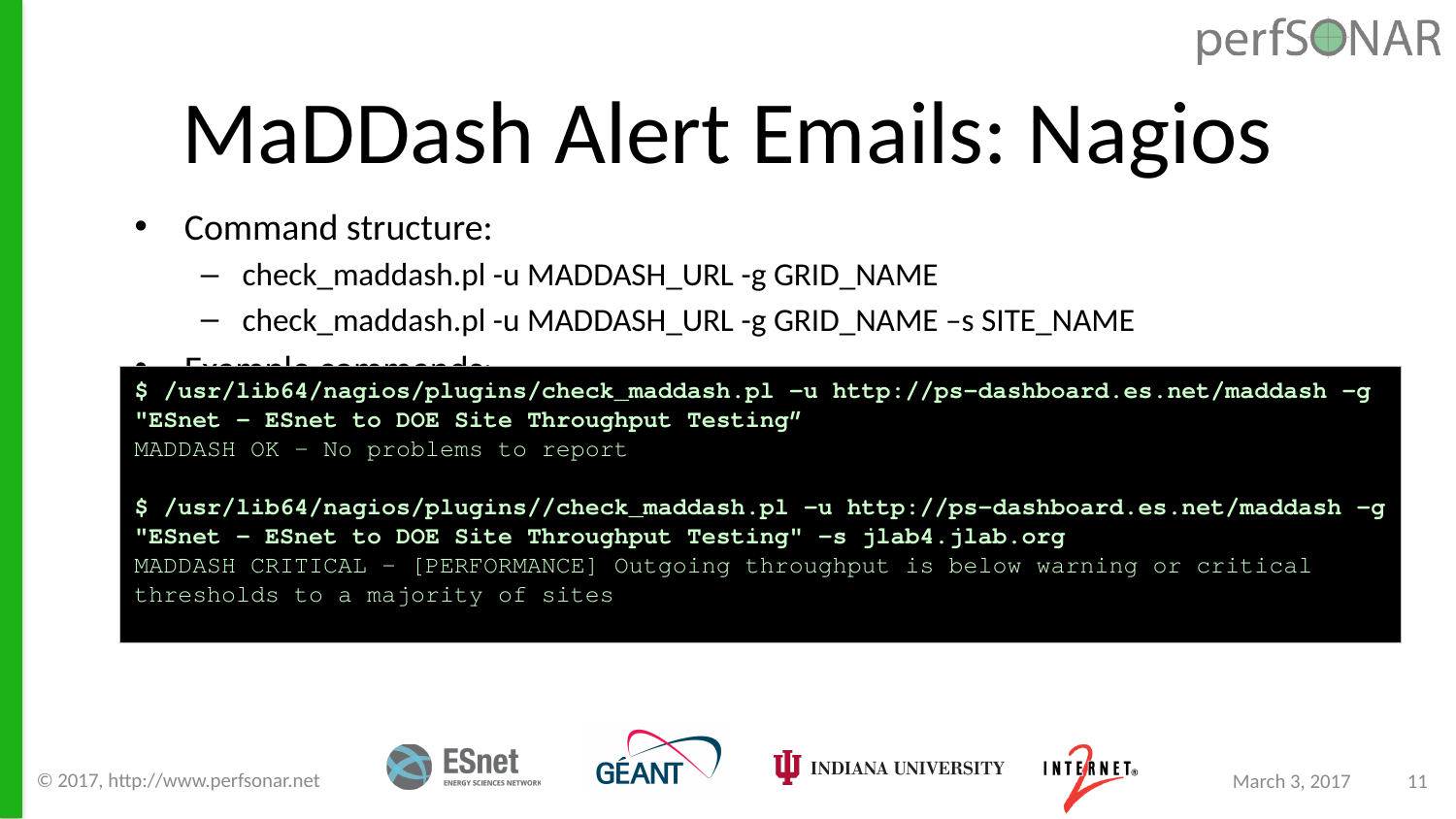

# MaDDash Alert Emails: Nagios
Command structure:
check_maddash.pl -u MADDASH_URL -g GRID_NAME
check_maddash.pl -u MADDASH_URL -g GRID_NAME –s SITE_NAME
Example commands:

$ /usr/lib64/nagios/plugins/check_maddash.pl -u http://ps-dashboard.es.net/maddash -g "ESnet - ESnet to DOE Site Throughput Testing”
MADDASH OK - No problems to report

$ /usr/lib64/nagios/plugins//check_maddash.pl -u http://ps-dashboard.es.net/maddash -g "ESnet - ESnet to DOE Site Throughput Testing" -s jlab4.jlab.org
MADDASH CRITICAL - [PERFORMANCE] Outgoing throughput is below warning or critical thresholds to a majority of sites

© 2017, http://www.perfsonar.net
March 3, 2017
11